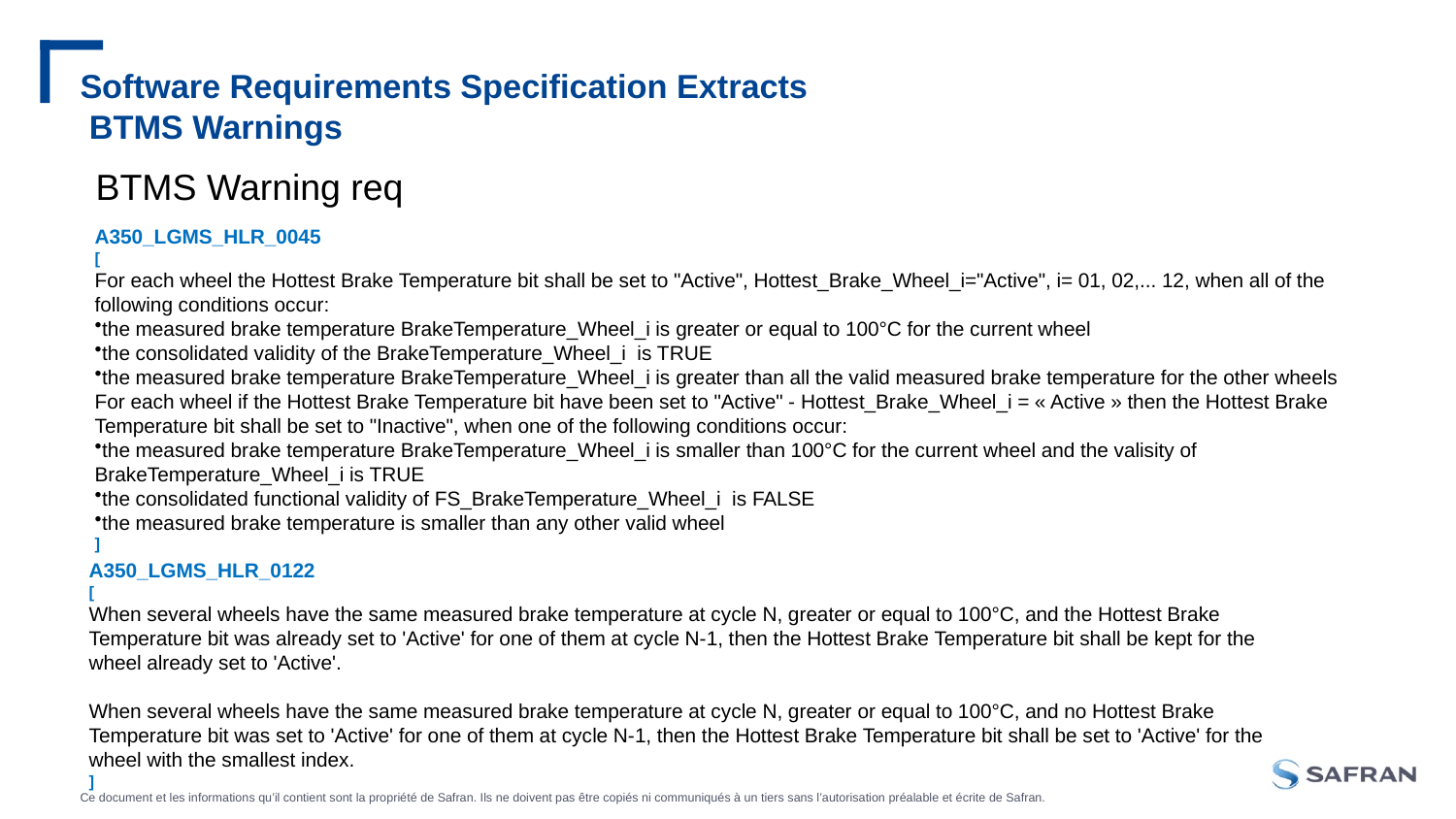

# Software Requirements Specification Extracts BTMS Warnings
BTMS Warning req
A350_LGMS_HLR_0045
[
For each wheel the Hottest Brake Temperature bit shall be set to "Active", Hottest_Brake_Wheel_i="Active", i= 01, 02,... 12, when all of the following conditions occur:
the measured brake temperature BrakeTemperature_Wheel_i is greater or equal to 100°C for the current wheel
the consolidated validity of the BrakeTemperature_Wheel_i  is TRUE
the measured brake temperature BrakeTemperature_Wheel_i is greater than all the valid measured brake temperature for the other wheels
For each wheel if the Hottest Brake Temperature bit have been set to "Active" - Hottest_Brake_Wheel_i = « Active » then the Hottest Brake Temperature bit shall be set to "Inactive", when one of the following conditions occur:
the measured brake temperature BrakeTemperature_Wheel_i is smaller than 100°C for the current wheel and the valisity of BrakeTemperature_Wheel_i is TRUE
the consolidated functional validity of FS_BrakeTemperature_Wheel_i  is FALSE
the measured brake temperature is smaller than any other valid wheel
]
A350_LGMS_HLR_0122
[
When several wheels have the same measured brake temperature at cycle N, greater or equal to 100°C, and the Hottest Brake Temperature bit was already set to 'Active' for one of them at cycle N-1, then the Hottest Brake Temperature bit shall be kept for the wheel already set to 'Active'.
When several wheels have the same measured brake temperature at cycle N, greater or equal to 100°C, and no Hottest Brake Temperature bit was set to 'Active' for one of them at cycle N-1, then the Hottest Brake Temperature bit shall be set to 'Active' for the wheel with the smallest index.
]